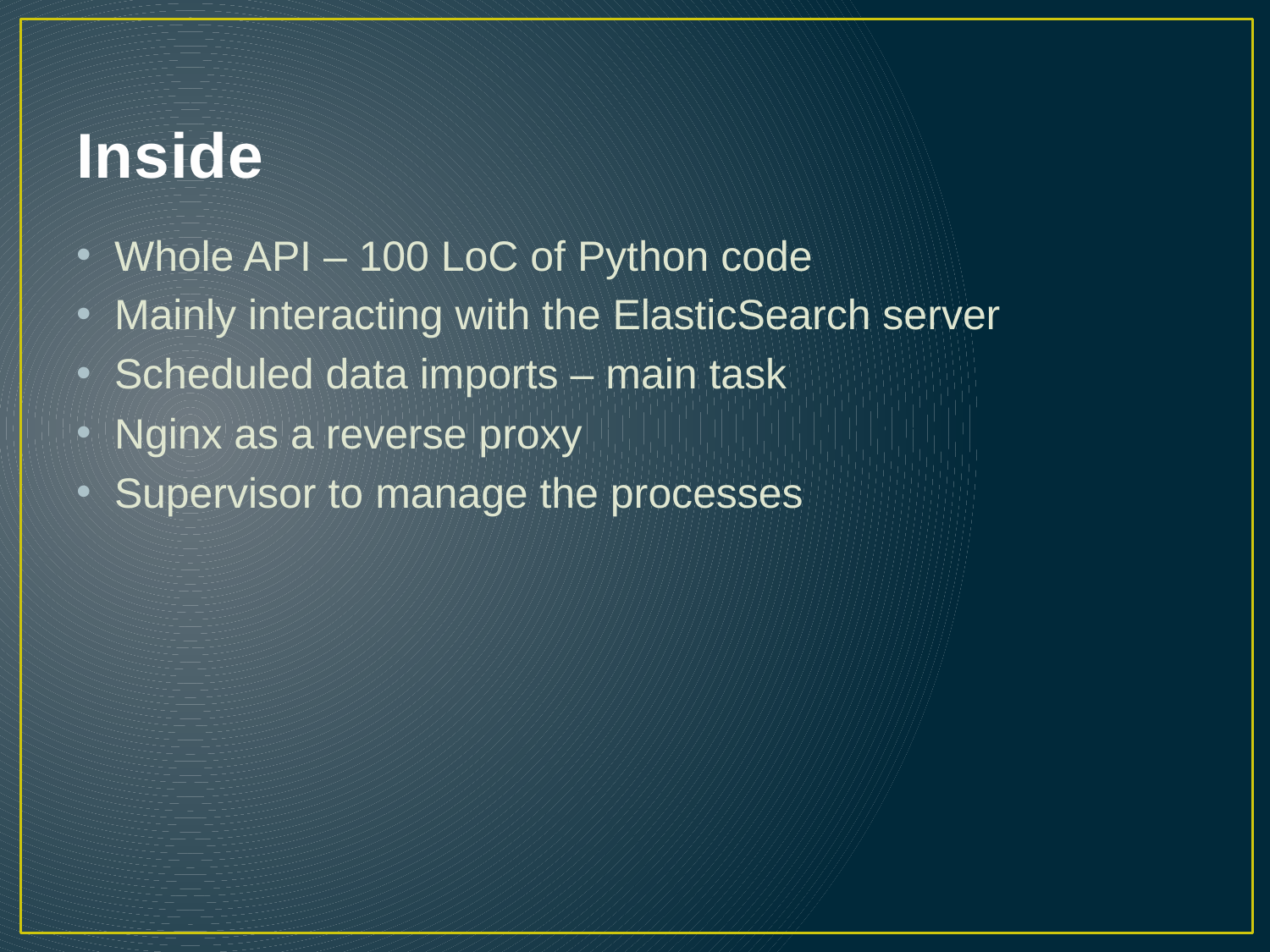

# Inside
Whole API – 100 LoC of Python code
Mainly interacting with the ElasticSearch server
Scheduled data imports – main task
Nginx as a reverse proxy
Supervisor to manage the processes